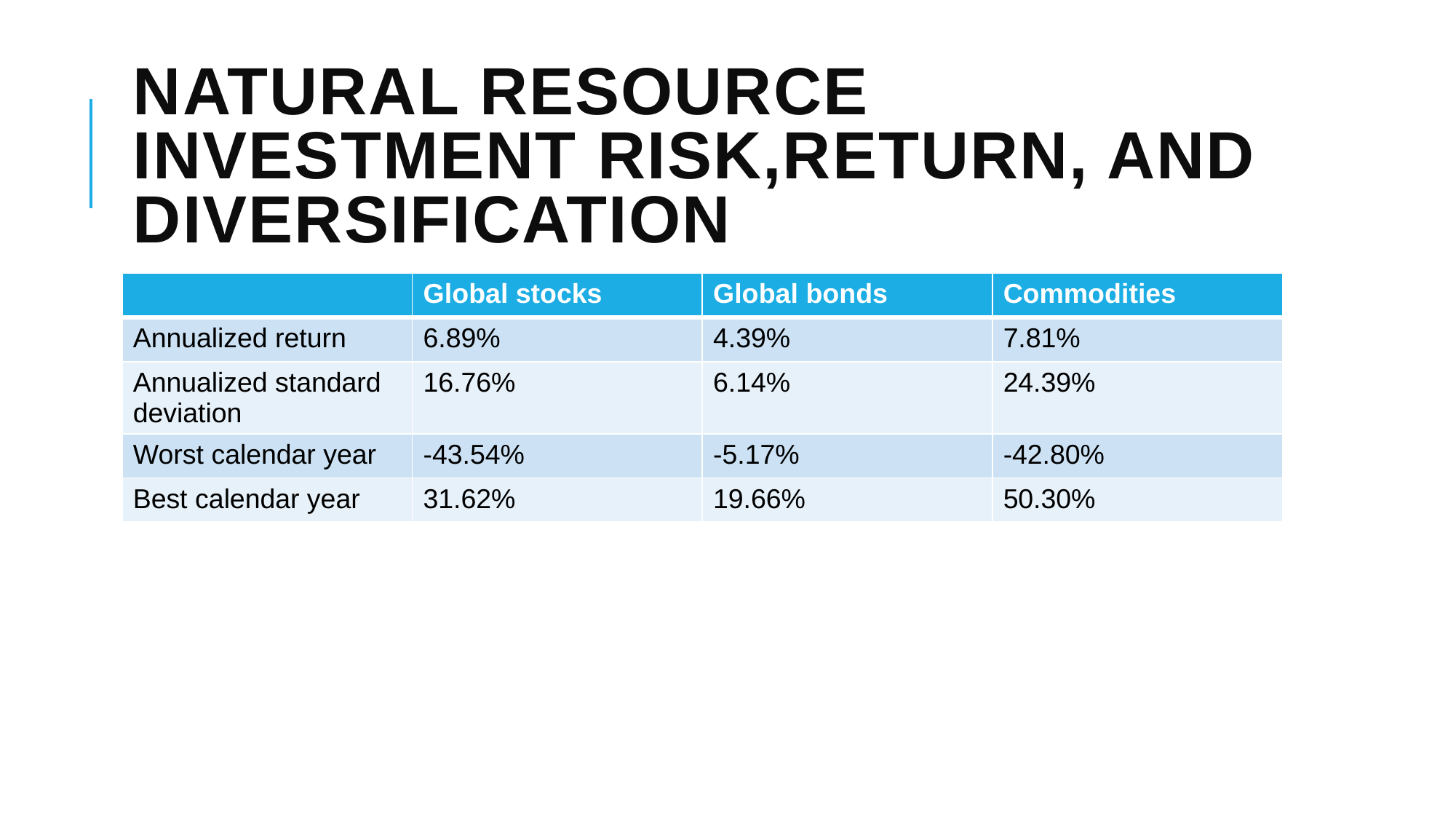

# NATURAL RESOURCE INVESTMENT RISK,RETURN, AND DIVERSIFICATION
|  | Global stocks | Global bonds | Commodities |
| --- | --- | --- | --- |
| Annualized return | 6.89% | 4.39% | 7.81% |
| Annualized standard deviation | 16.76% | 6.14% | 24.39% |
| Worst calendar year | -43.54% | -5.17% | -42.80% |
| Best calendar year | 31.62% | 19.66% | 50.30% |